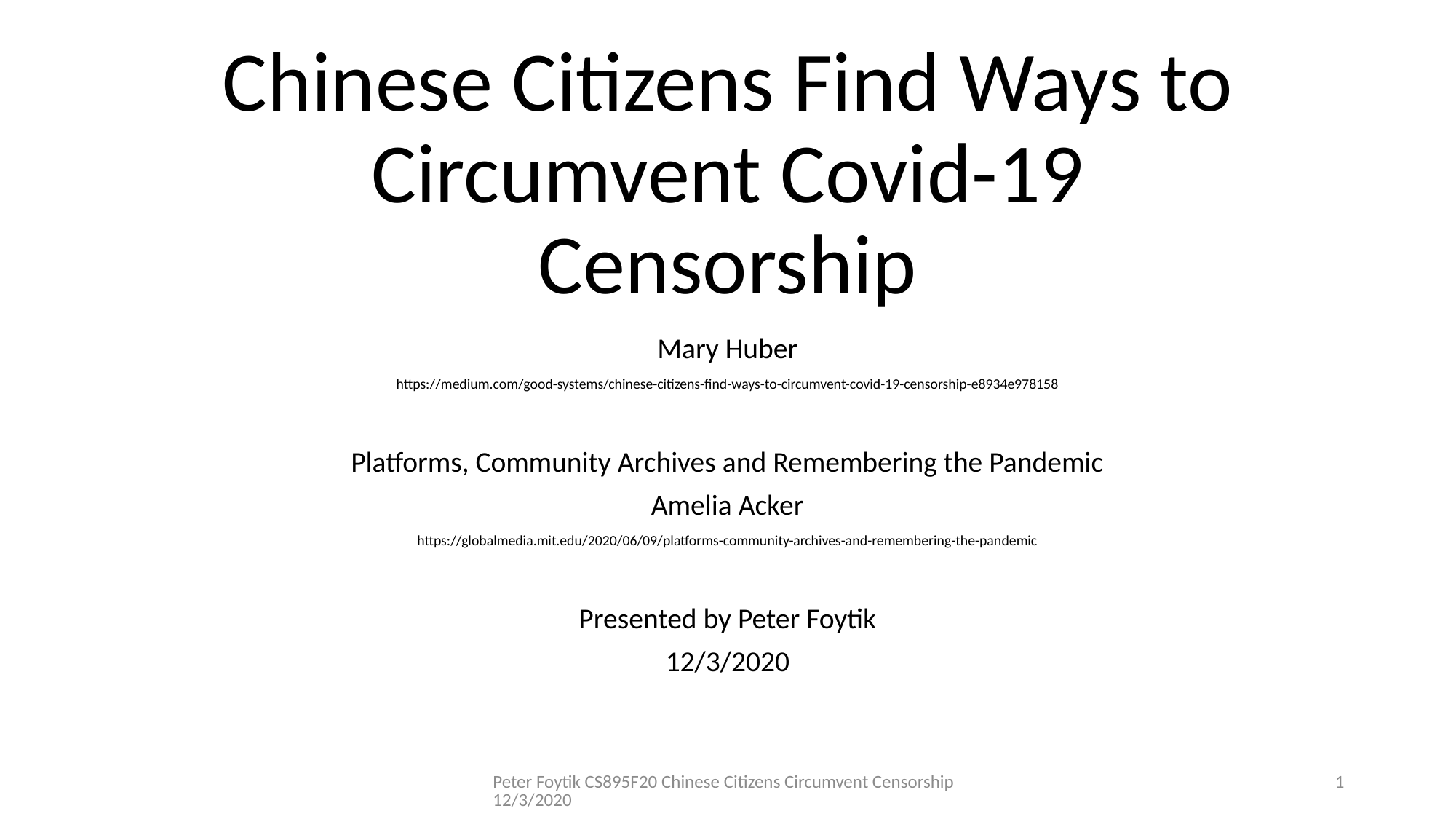

# Chinese Citizens Find Ways to Circumvent Covid-19 Censorship
Mary Huber
https://medium.com/good-systems/chinese-citizens-find-ways-to-circumvent-covid-19-censorship-e8934e978158

Platforms, Community Archives and Remembering the Pandemic
Amelia Acker
https://globalmedia.mit.edu/2020/06/09/platforms-community-archives-and-remembering-the-pandemic

Presented by Peter Foytik
12/3/2020
Peter Foytik CS895F20 Chinese Citizens Circumvent Censorship 12/3/2020
1